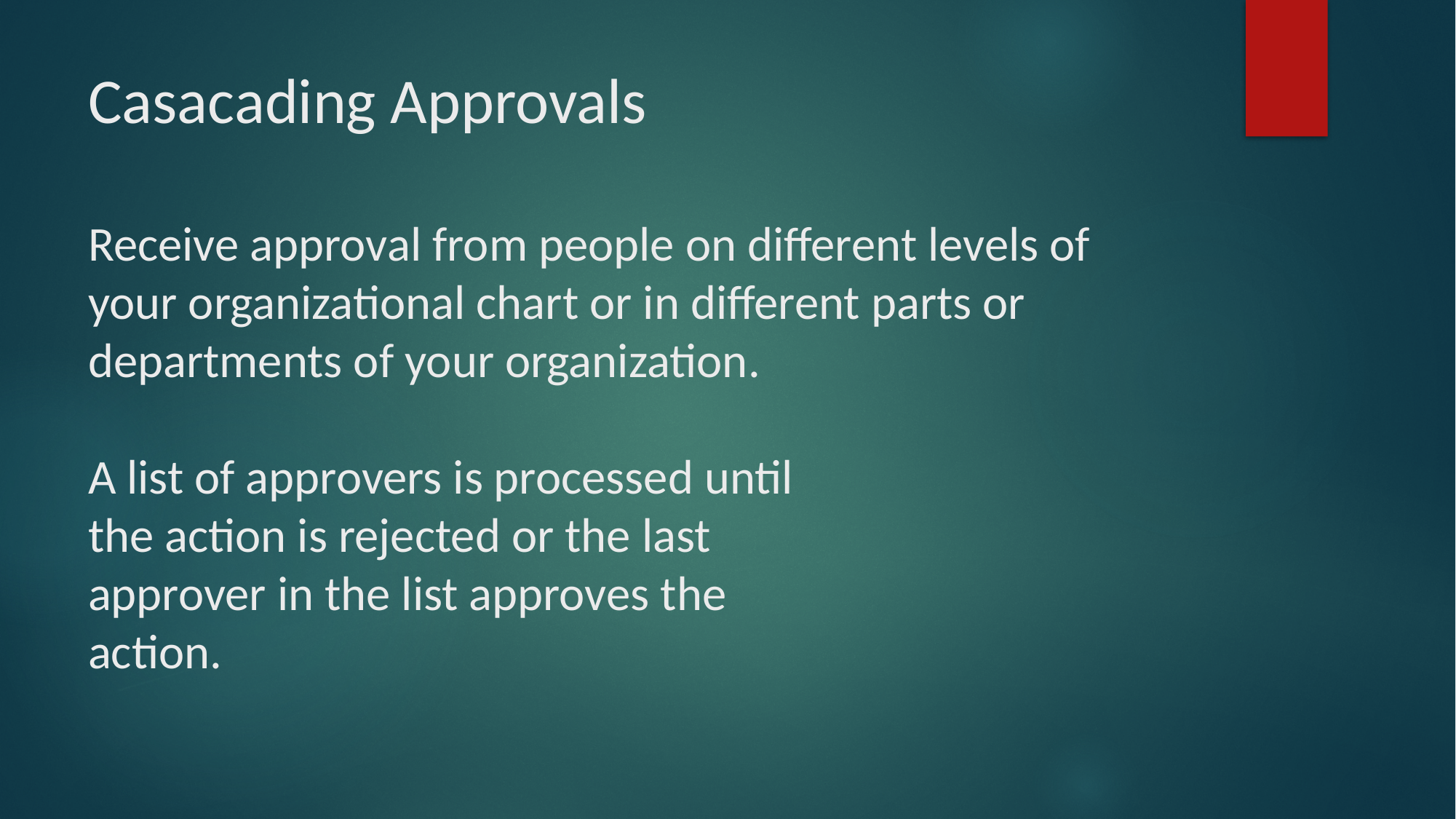

# Casacading Approvals Receive approval from people on different levels of your organizational chart or in different parts or departments of your organization. A list of approvers is processed until the action is rejected or the last approver in the list approves the action.